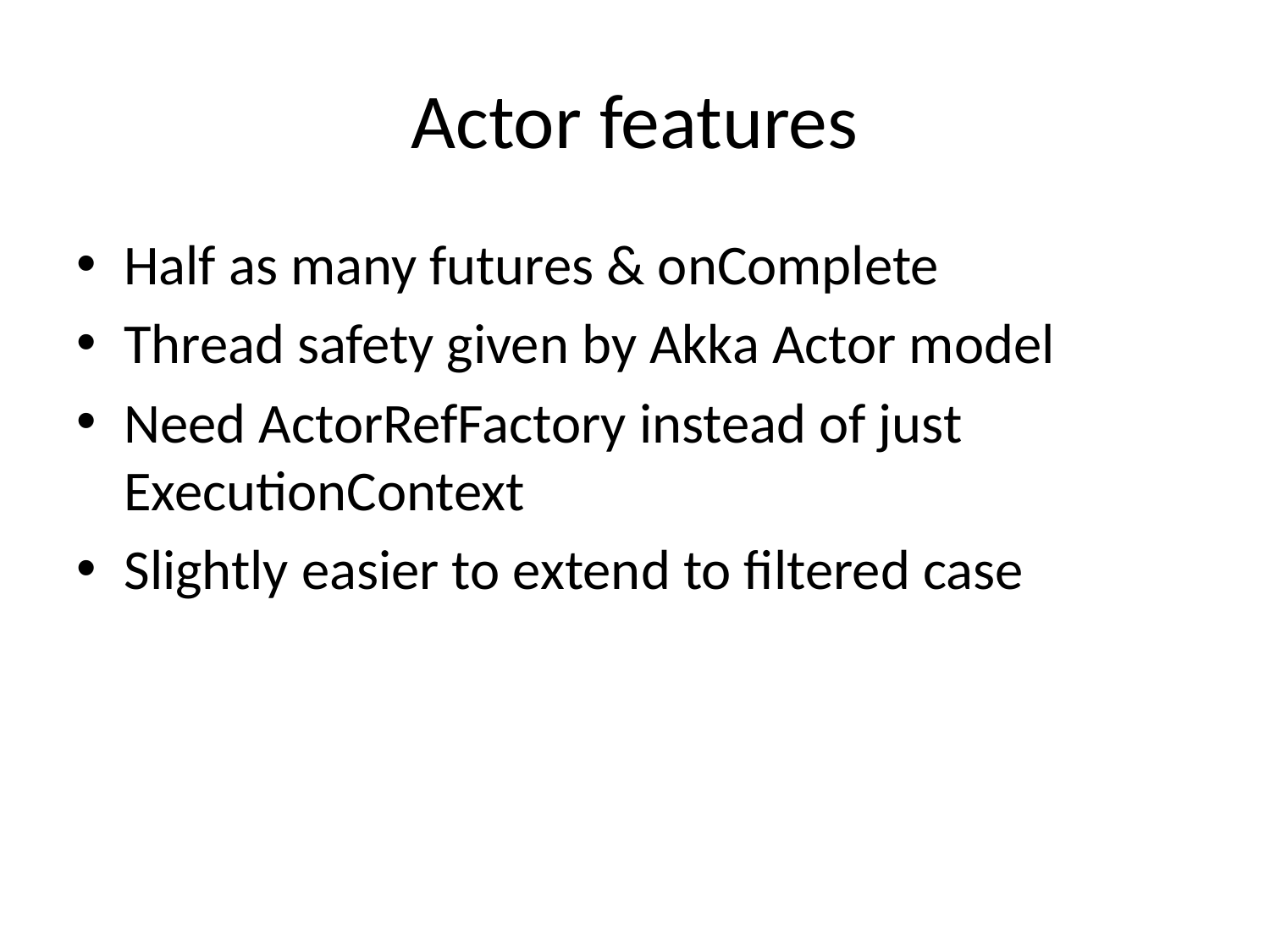

# Actor features
Half as many futures & onComplete
Thread safety given by Akka Actor model
Need ActorRefFactory instead of just ExecutionContext
Slightly easier to extend to filtered case